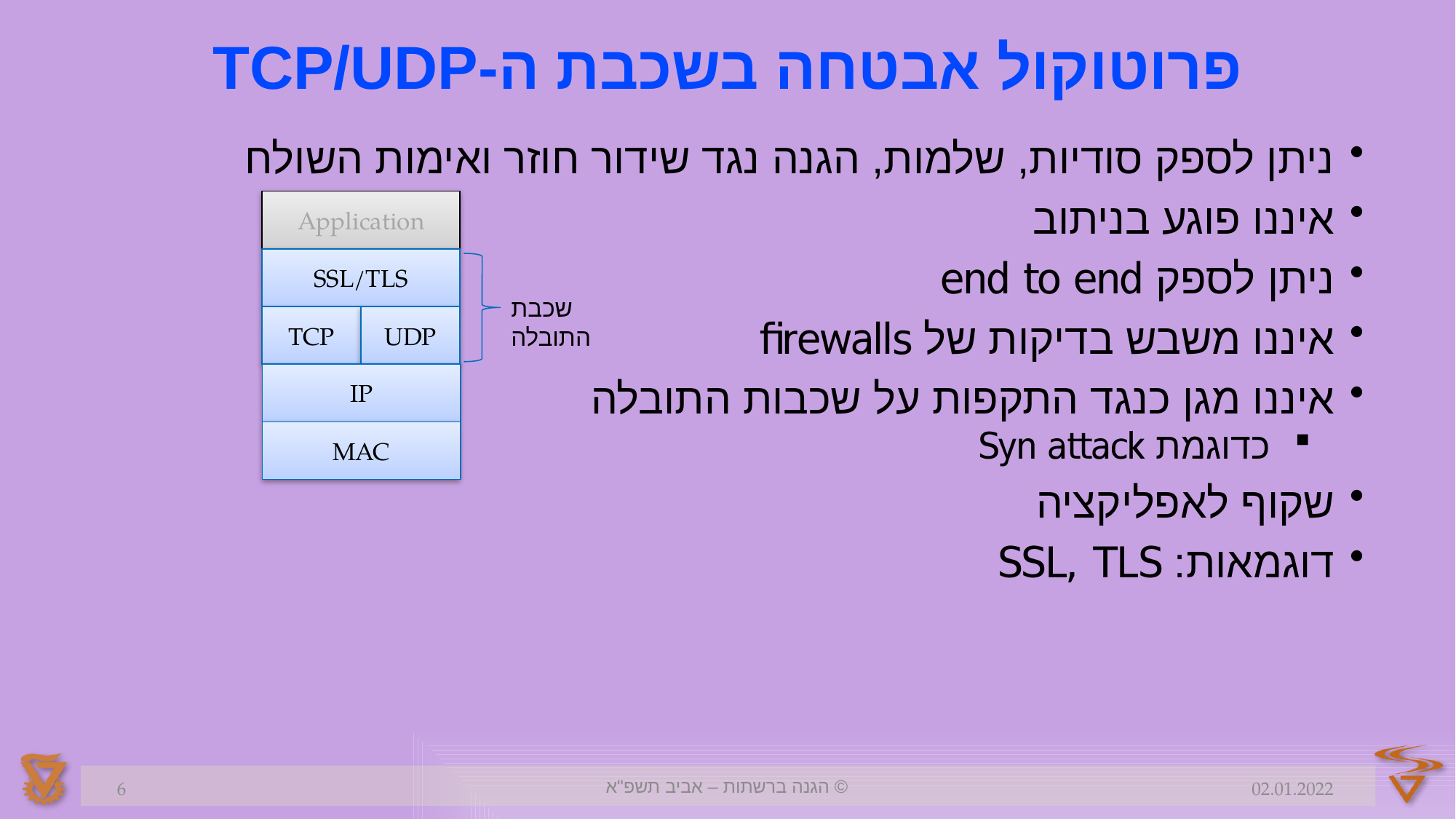

# פרוטוקול אבטחה בשכבת ה-TCP/UDP
ניתן לספק סודיות, שלמות, הגנה נגד שידור חוזר ואימות השולח
איננו פוגע בניתוב
ניתן לספק end to end
איננו משבש בדיקות של firewalls
איננו מגן כנגד התקפות על שכבות התובלה
כדוגמת Syn attack
שקוף לאפליקציה
דוגמאות: SSL, TLS
Application
SSL/TLS
TCP
UDP
IP
MAC

שכבת התובלה